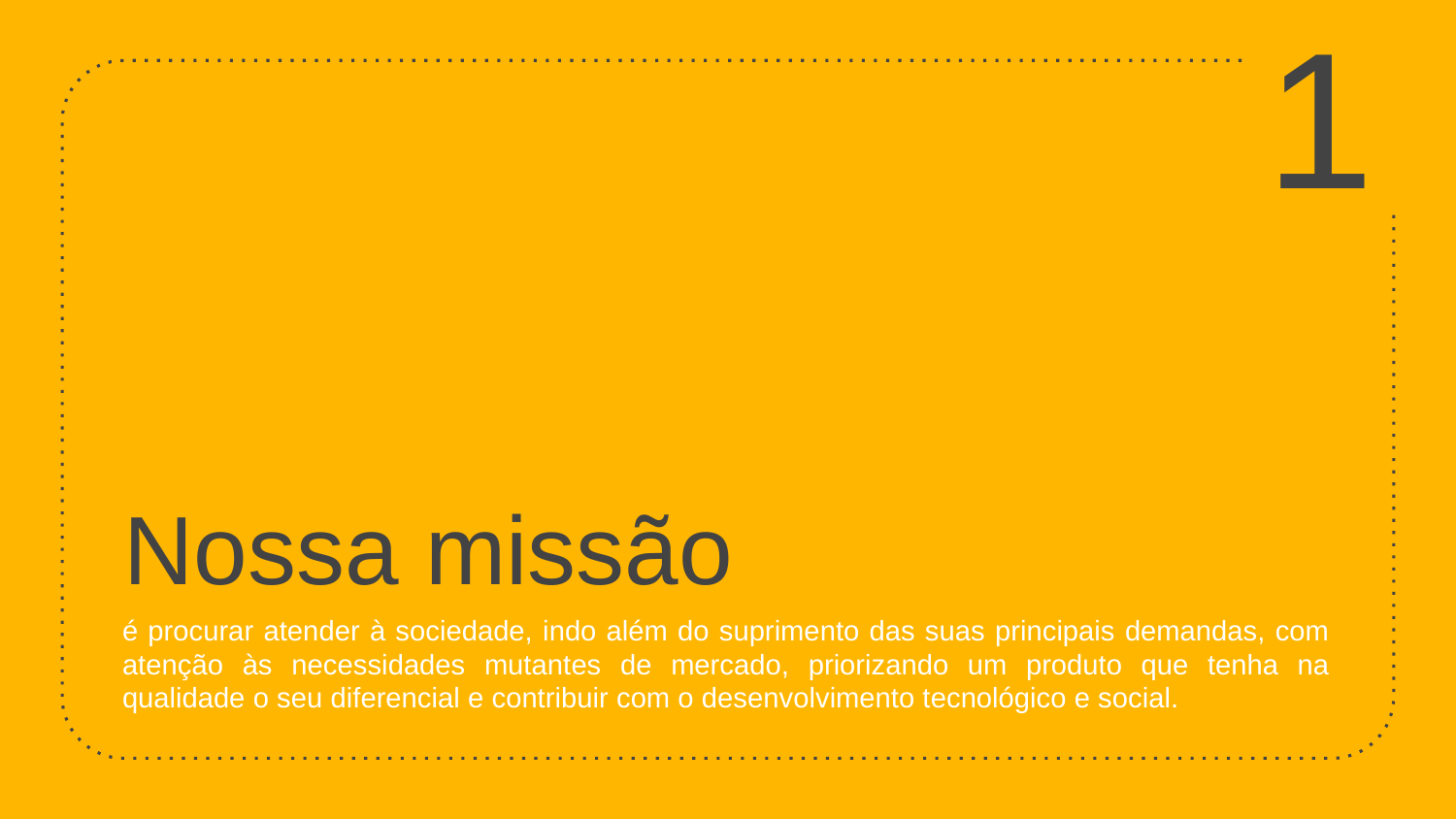

1
# Nossa missão
é procurar atender à sociedade, indo além do suprimento das suas principais demandas, com atenção às necessidades mutantes de mercado, priorizando um produto que tenha na qualidade o seu diferencial e contribuir com o desenvolvimento tecnológico e social.